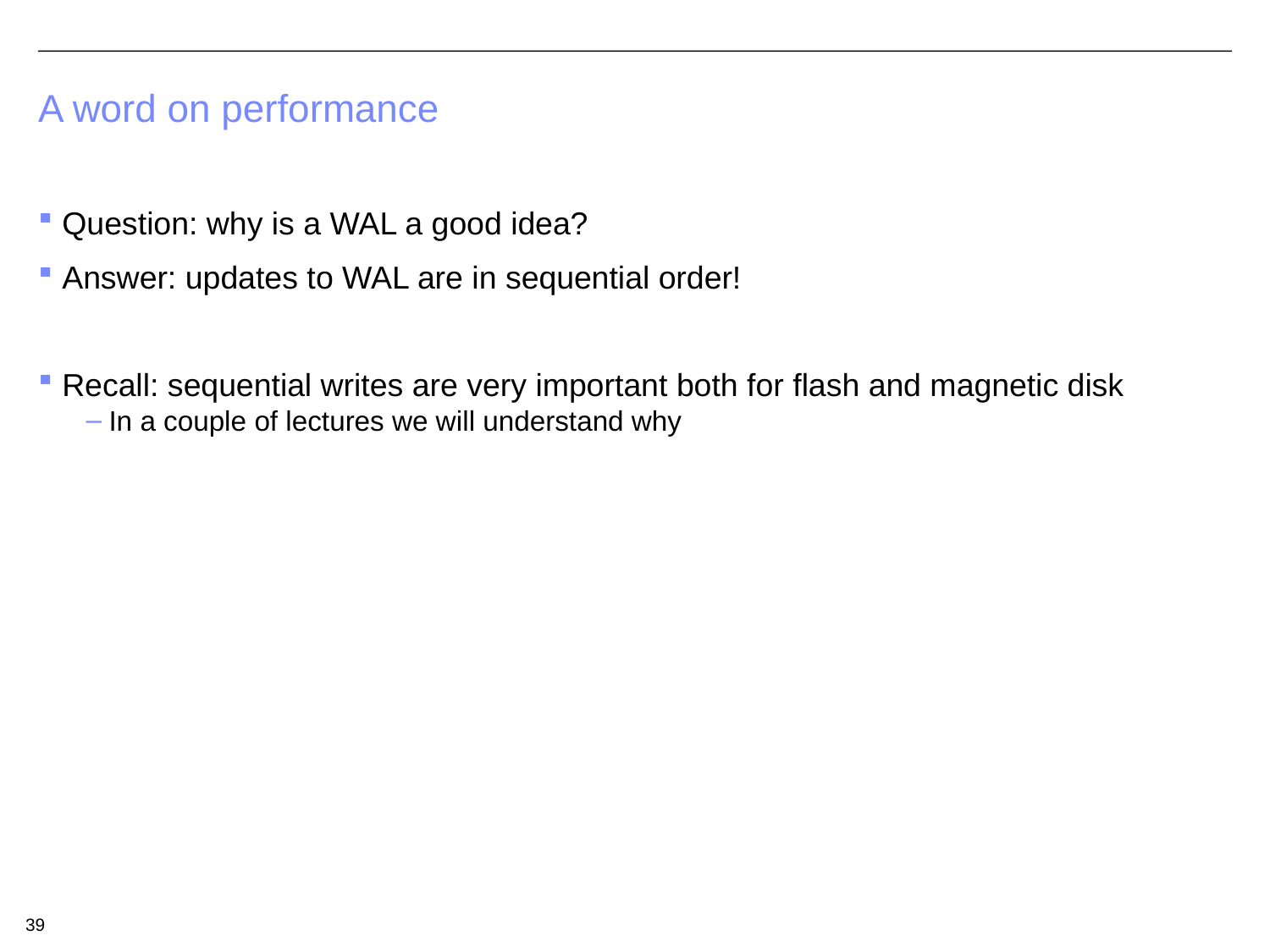

# A word on performance
Question: why is a WAL a good idea?
Answer: updates to WAL are in sequential order!

Recall: sequential writes are very important both for flash and magnetic disk
In a couple of lectures we will understand why

39